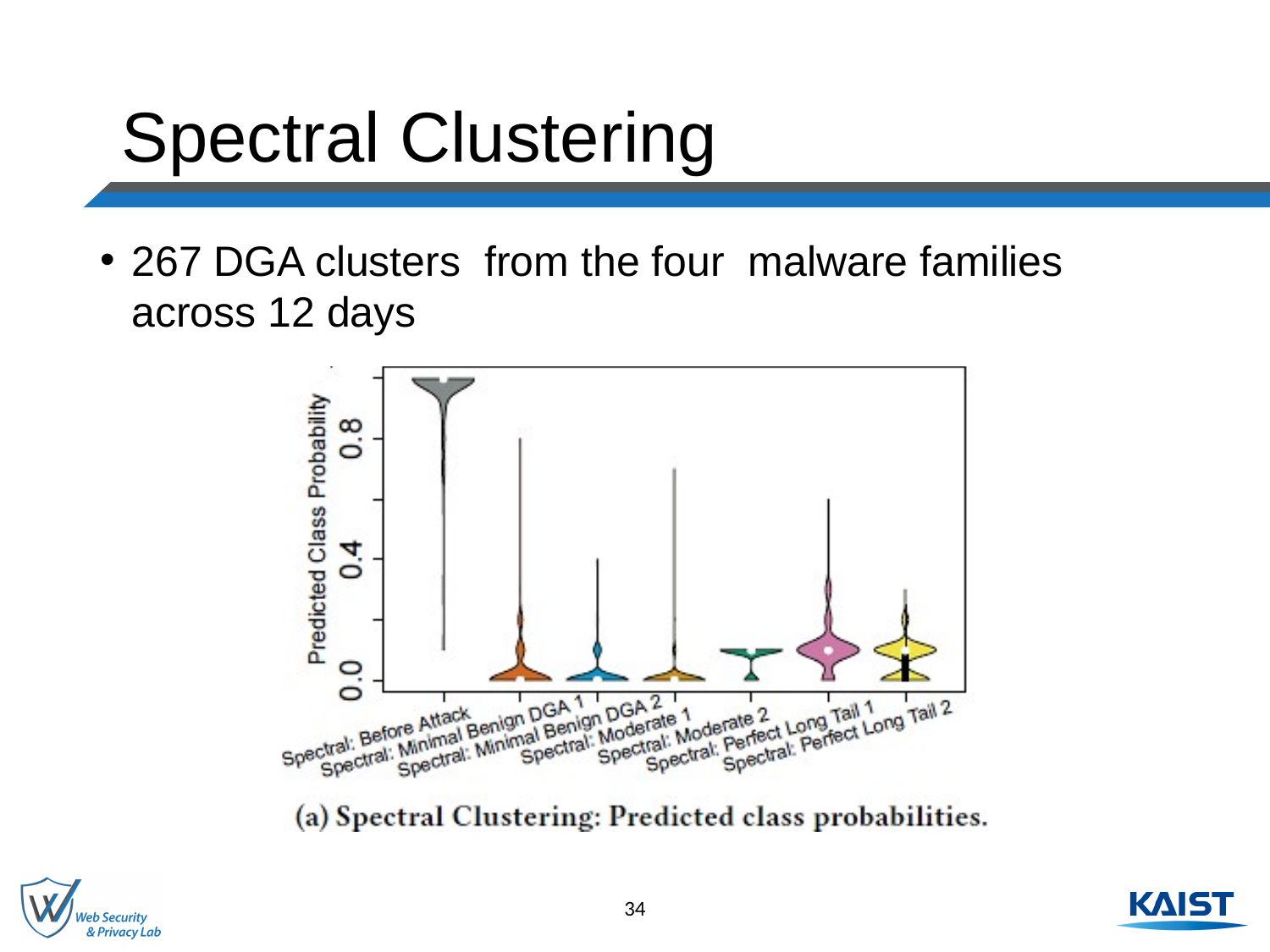

# Spectral Clustering
267 DGA clusters  from the four  malware families  across 12 days

34